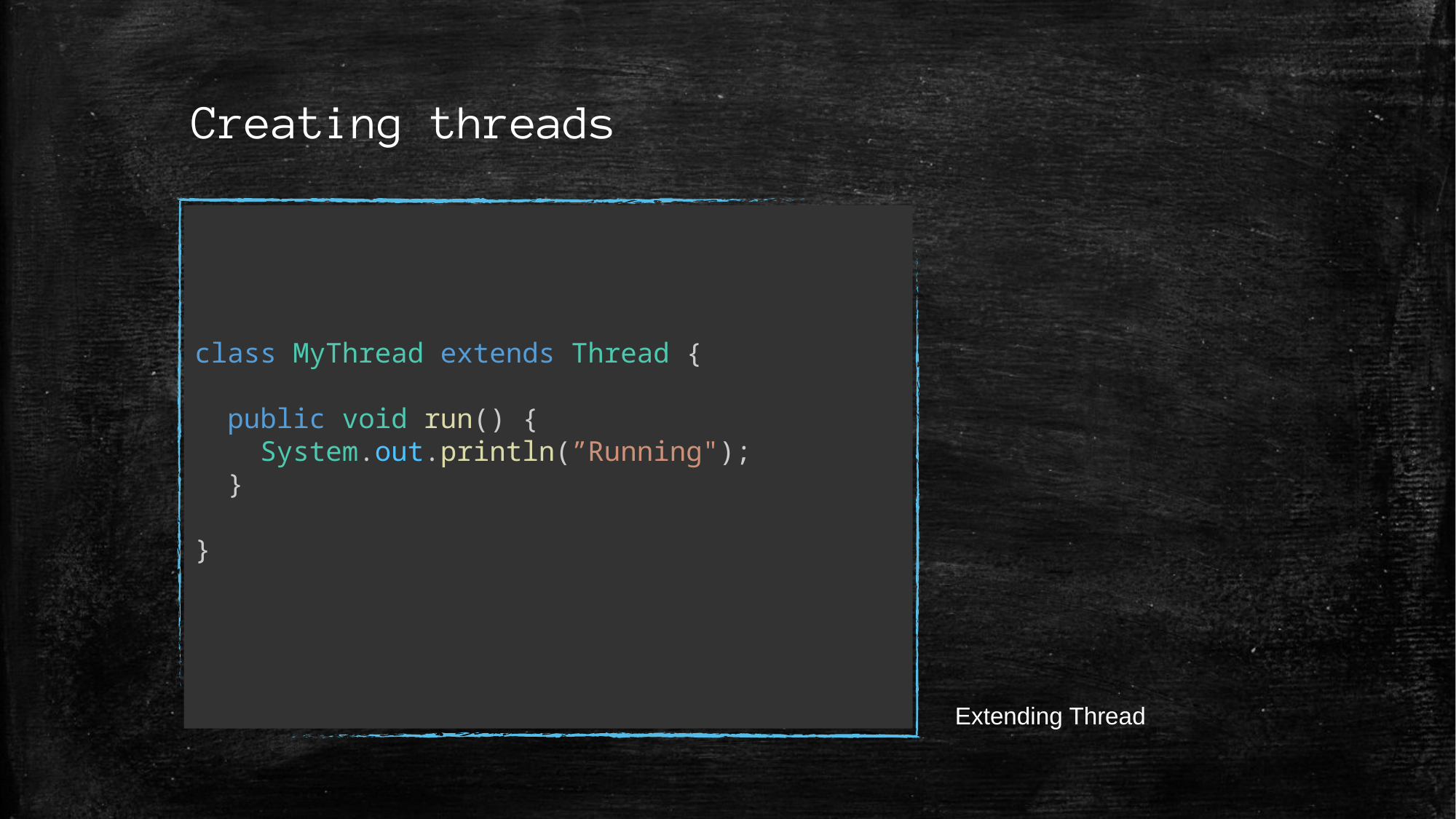

# Creating threads
class MyThread extends Thread {

  public void run() {
    System.out.println(”Running");
  }

}

Extending Thread